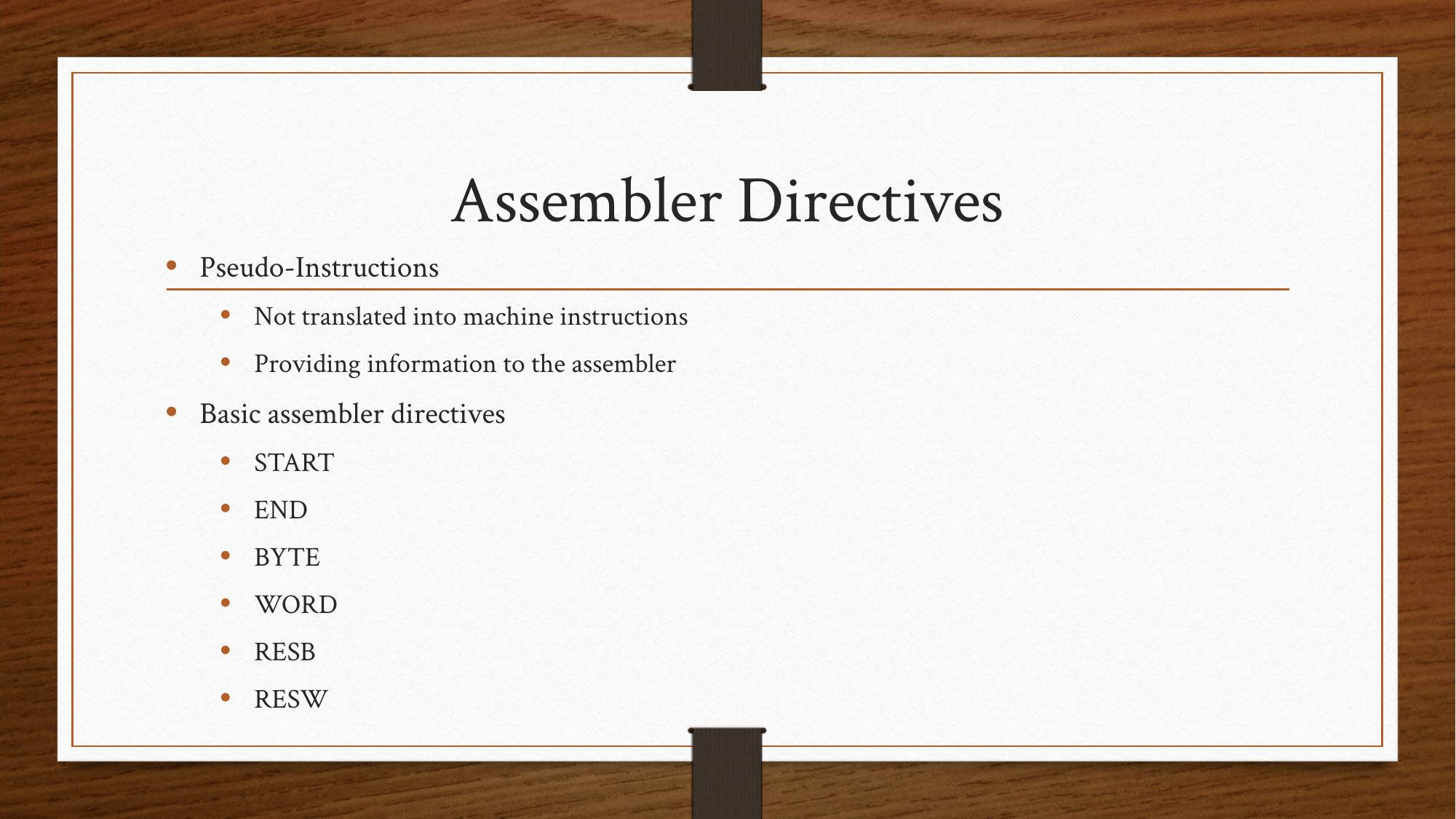

# Assembler Directives
Pseudo-Instructions
Not translated into machine instructions
Providing information to the assembler
Basic assembler directives
START
END
BYTE
WORD
RESB
RESW